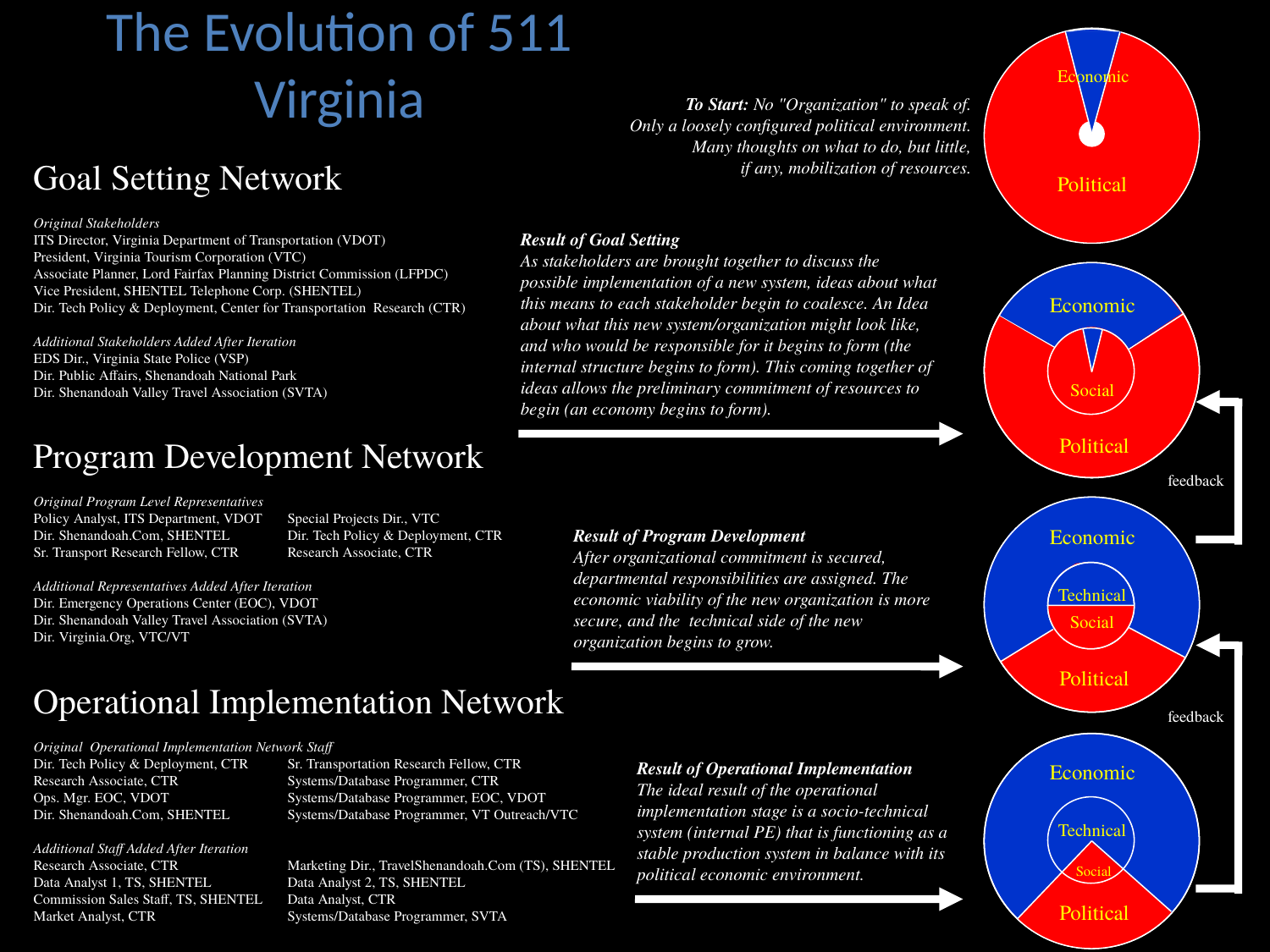

# The Evolution of 511 Virginia

Economic

Political
To Start: No "Organization" to speak of.
                Only a loosely configured political environment.
                Many thoughts on what to do, but little,
                if any, mobilization of resources.
Goal Setting Network

Original Stakeholders
ITS Director, Virginia Department of Transportation (VDOT)
President, Virginia Tourism Corporation (VTC)
Associate Planner, Lord Fairfax Planning District Commission (LFPDC)
Vice President, SHENTEL Telephone Corp. (SHENTEL)
Dir. Tech Policy & Deployment, Center for Transportation  Research (CTR)

Additional Stakeholders Added After Iteration
EDS Dir., Virginia State Police (VSP)
Dir. Public Affairs, Shenandoah National Park
Dir. Shenandoah Valley Travel Association (SVTA)

Program Development Network

Original Program Level Representatives
Policy Analyst, ITS Department, VDOT	Special Projects Dir., VTC
Dir. Shenandoah.Com, SHENTEL	Dir. Tech Policy & Deployment, CTR
Sr. Transport Research Fellow, CTR	Research Associate, CTR

Additional Representatives Added After Iteration
Dir. Emergency Operations Center (EOC), VDOT
Dir. Shenandoah Valley Travel Association (SVTA)
Dir. Virginia.Org, VTC/VT

Operational Implementation Network

Original  Operational Implementation Network Staff
Dir. Tech Policy & Deployment, CTR 	Sr. Transportation Research Fellow, CTR
Research Associate, CTR	Systems/Database Programmer, CTR
Ops. Mgr. EOC, VDOT	Systems/Database Programmer, EOC, VDOT
Dir. Shenandoah.Com, SHENTEL	Systems/Database Programmer, VT Outreach/VTC

Additional Staff Added After Iteration
Research Associate, CTR	Marketing Dir., TravelShenandoah.Com (TS), SHENTEL
Data Analyst 1, TS, SHENTEL	Data Analyst 2, TS, SHENTEL
Commission Sales Staff, TS, SHENTEL	Data Analyst, CTR
Market Analyst, CTR		Systems/Database Programmer, SVTA
Result of Goal Setting
As stakeholders are brought together to discuss the possible implementation of a new system, ideas about what this means to each stakeholder begin to coalesce. An Idea about what this new system/organization might look like, and who would be responsible for it begins to form (the internal structure begins to form). This coming together of ideas allows the preliminary commitment of resources to begin (an economy begins to form).

Economic

Social
Political

feedback

Economic

Technical
Social

Political
Result of Program Development
After organizational commitment is secured, departmental responsibilities are assigned. The economic viability of the new organization is more secure, and the  technical side of the new organization begins to grow.

feedback

Economic

Technical

Social
Political
Result of Operational Implementation
The ideal result of the operational implementation stage is a socio-technical system (internal PE) that is functioning as a stable production system in balance with its political economic environment.